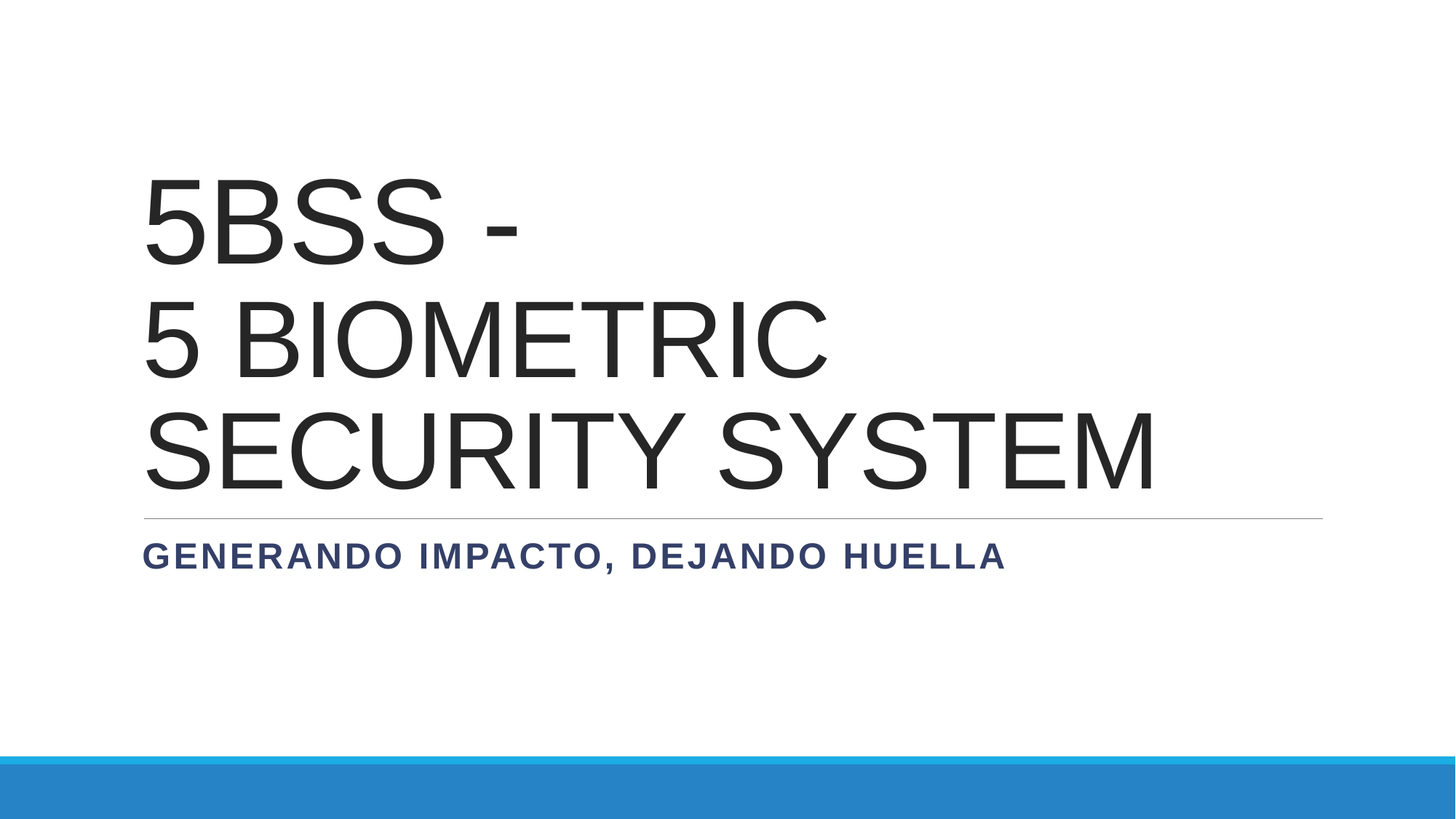

# 5BSS - 5 BIOMETRIC SECURITY SYSTEM
Generando impacto, dejando huella